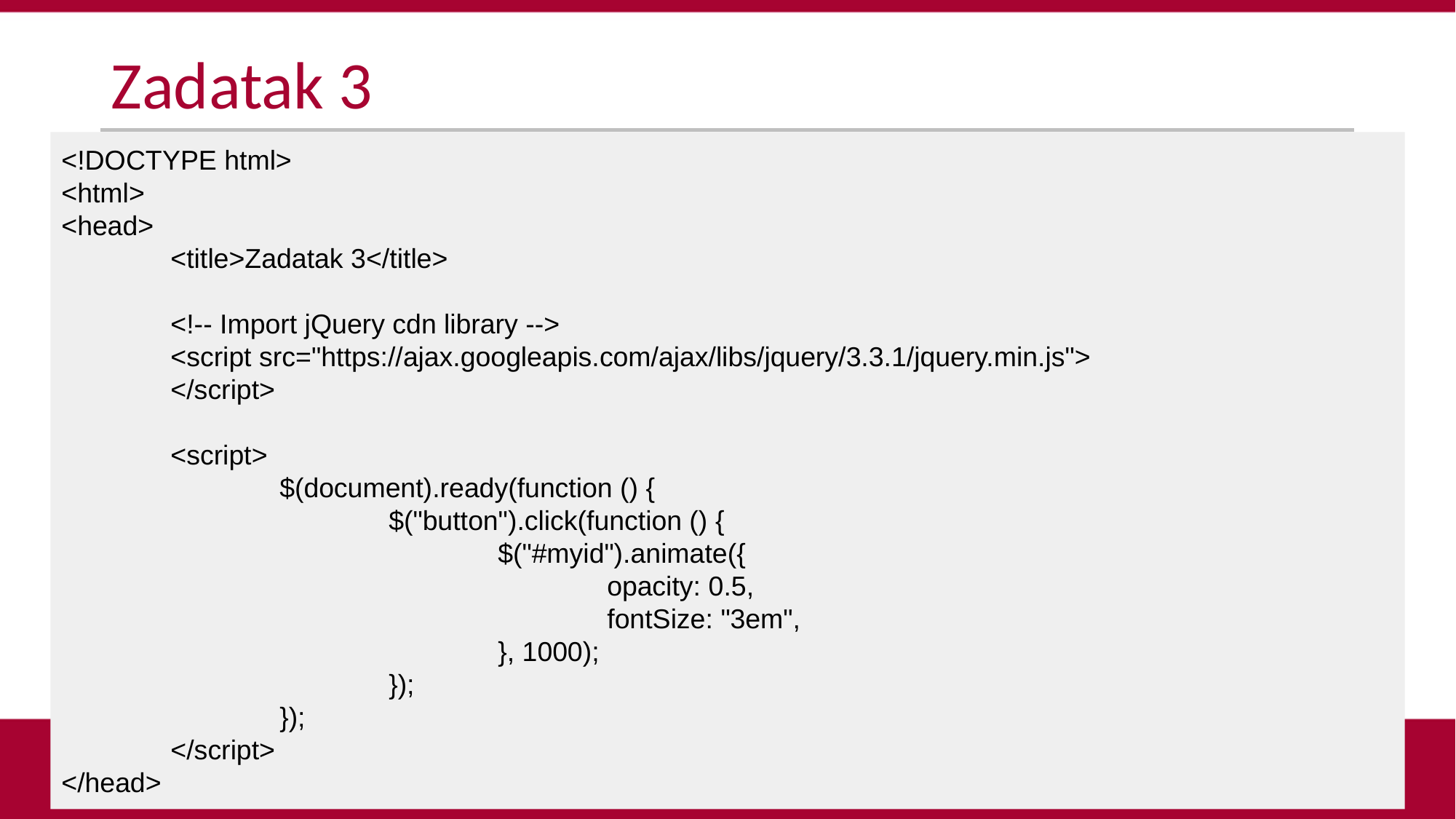

# Zadatak 3
<!DOCTYPE html>
<html>
<head>
	<title>Zadatak 3</title>

	<!-- Import jQuery cdn library -->
	<script src="https://ajax.googleapis.com/ajax/libs/jquery/3.3.1/jquery.min.js">
	</script>

	<script>
		$(document).ready(function () {
			$("button").click(function () {
				$("#myid").animate({
					opacity: 0.5,
					fontSize: "3em",
				}, 1000);
			});
		});
	</script>
</head>